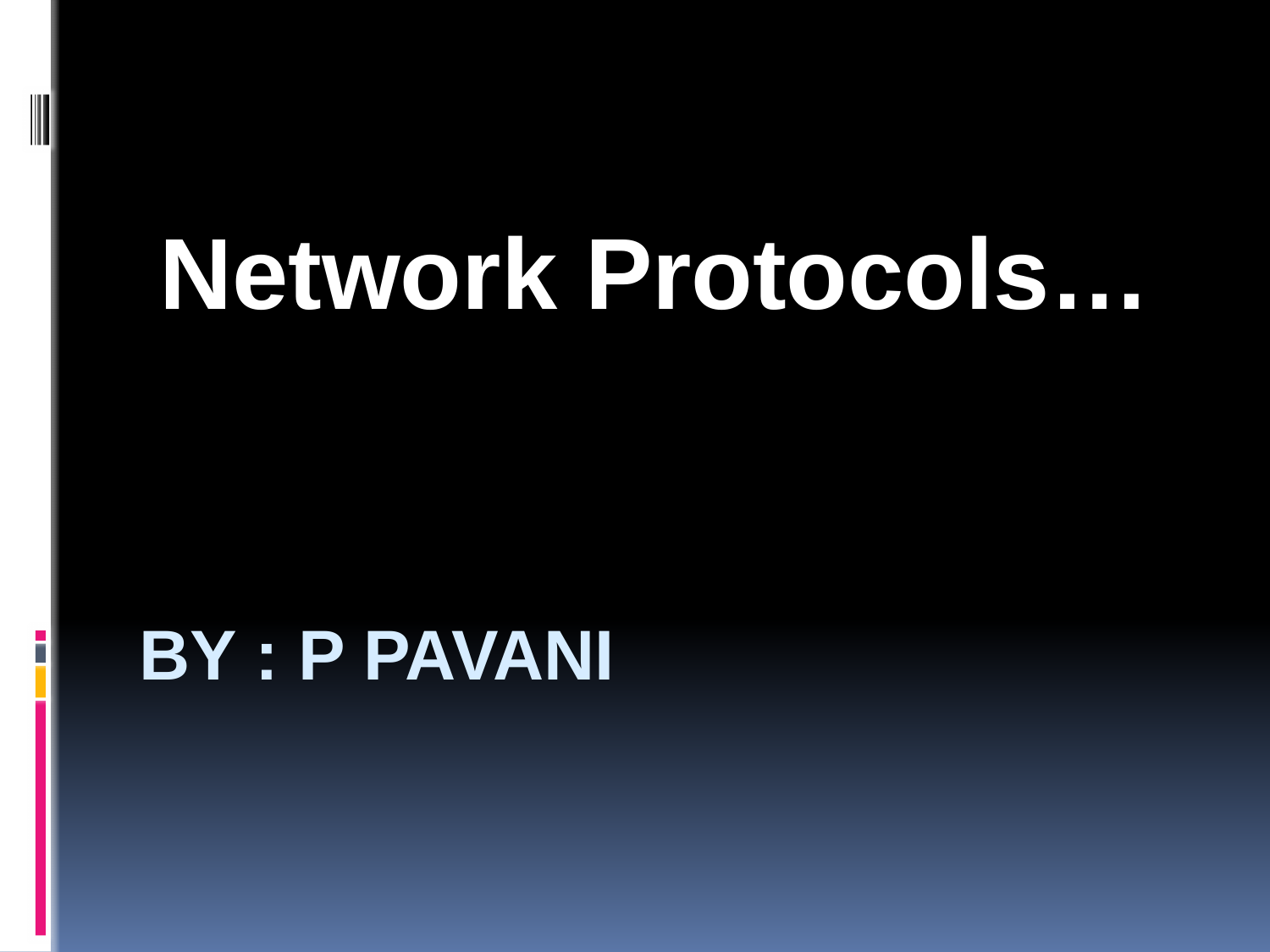

Network Protocols…
# By : p pavani